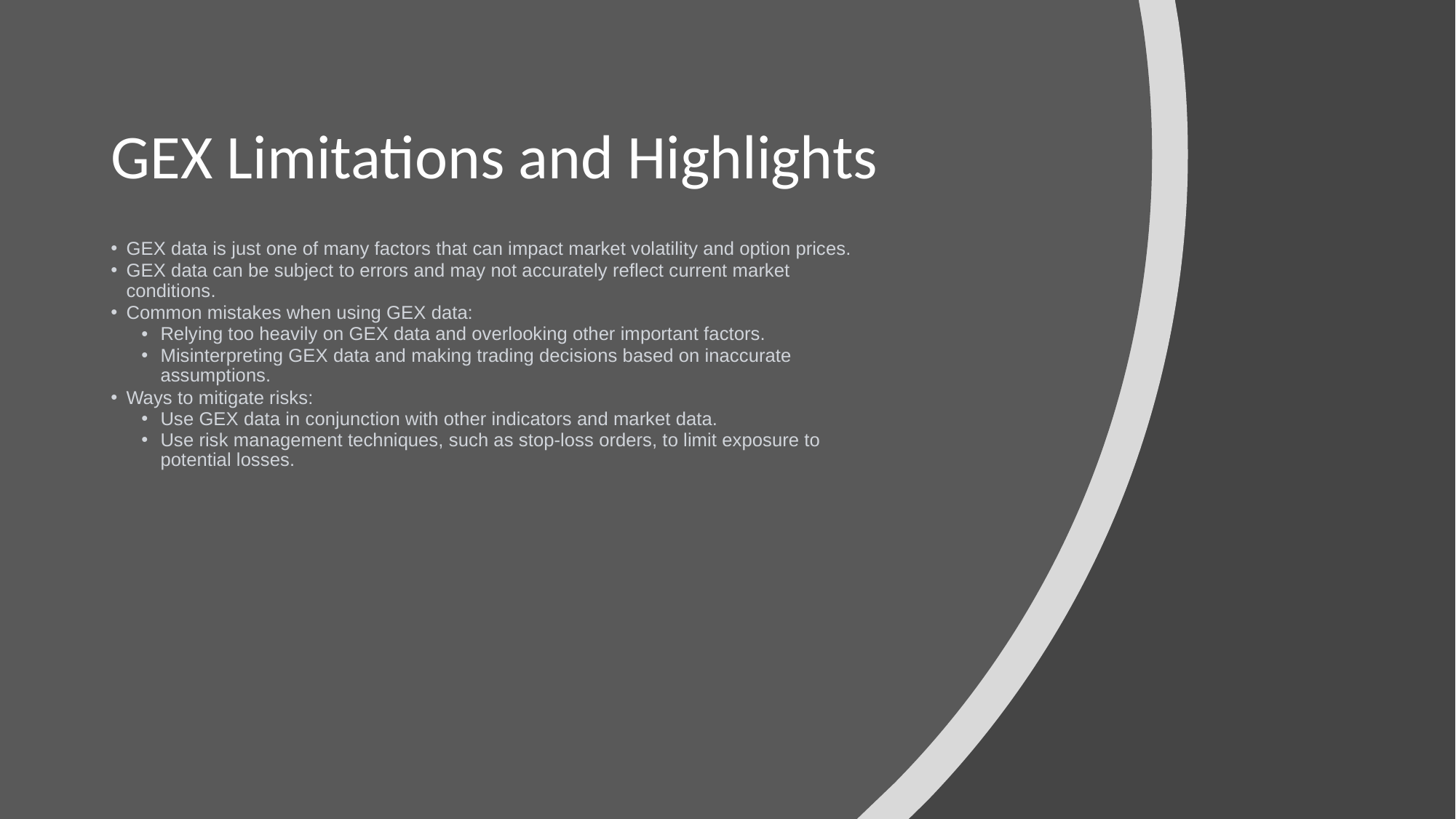

# GEX Limitations and Highlights
GEX data is just one of many factors that can impact market volatility and option prices.
GEX data can be subject to errors and may not accurately reflect current market conditions.
Common mistakes when using GEX data:
Relying too heavily on GEX data and overlooking other important factors.
Misinterpreting GEX data and making trading decisions based on inaccurate assumptions.
Ways to mitigate risks:
Use GEX data in conjunction with other indicators and market data.
Use risk management techniques, such as stop-loss orders, to limit exposure to potential losses.